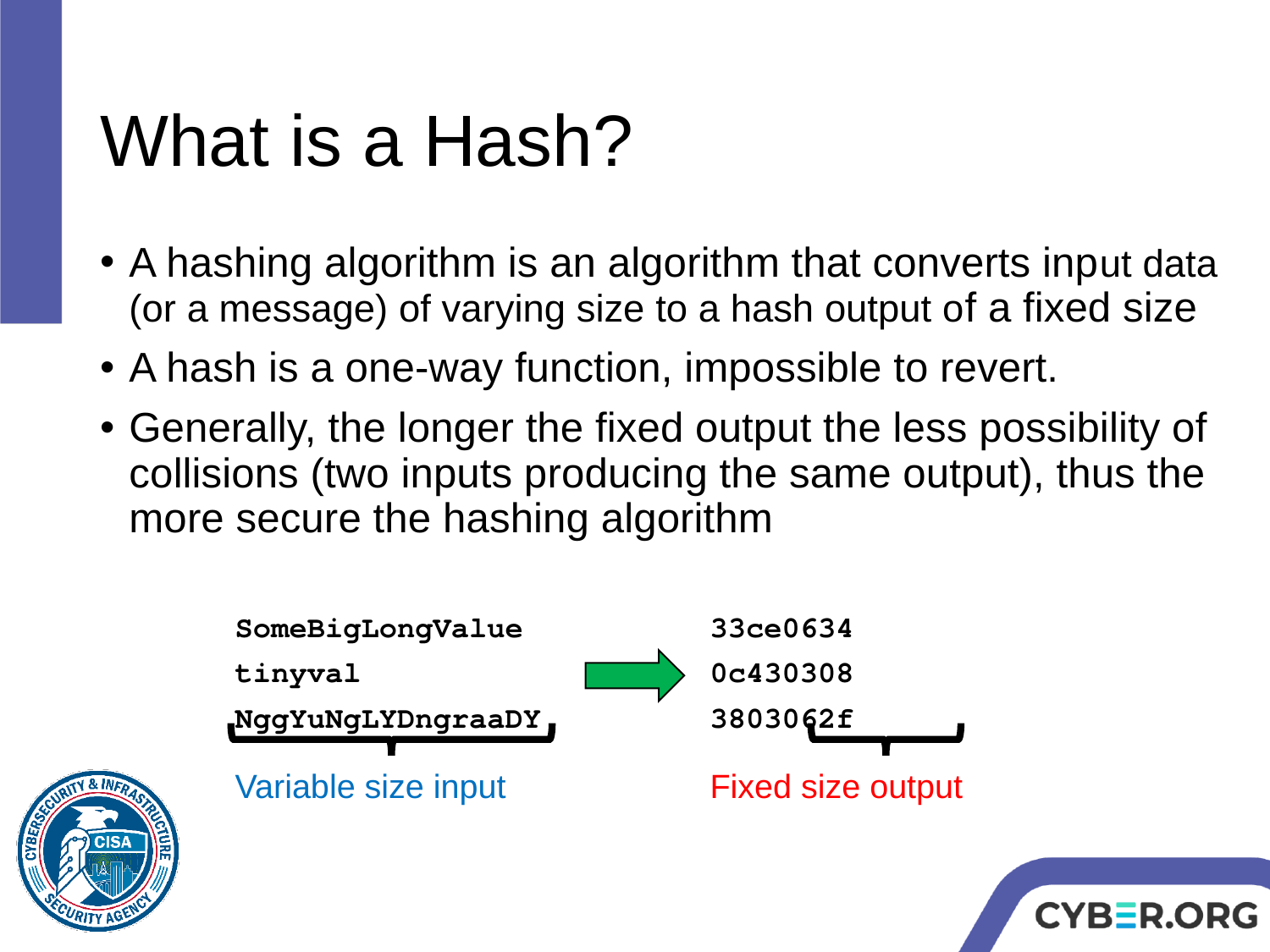

# What is a Hash?
A hashing algorithm is an algorithm that converts input data (or a message) of varying size to a hash output of a fixed size
A hash is a one-way function, impossible to revert.
Generally, the longer the fixed output the less possibility of collisions (two inputs producing the same output), thus the more secure the hashing algorithm

| SomeBigLongValue |  | 33ce0634 |
| --- | --- | --- |
| tinyval |  | 0c430308 |
| NggYuNgLYDngraaDY |  | 3803062f |
|  |  |  |
| Variable size input |  | Fixed size output |